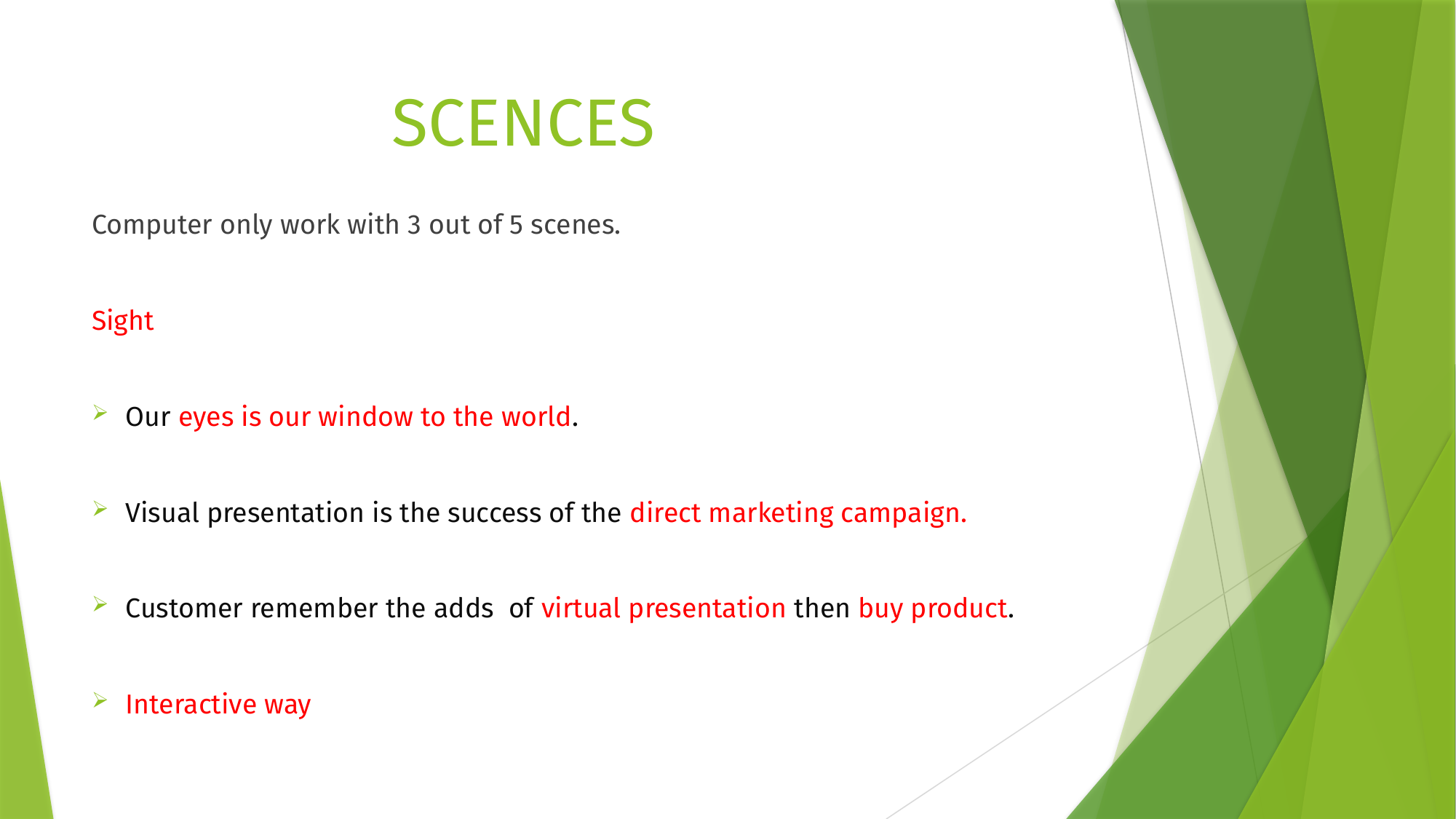

# SCENCES
Computer only work with 3 out of 5 scenes.

Sight

Our eyes is our window to the world.

Visual presentation is the success of the direct marketing campaign.

Customer remember the adds  of virtual presentation then buy product.

Interactive way